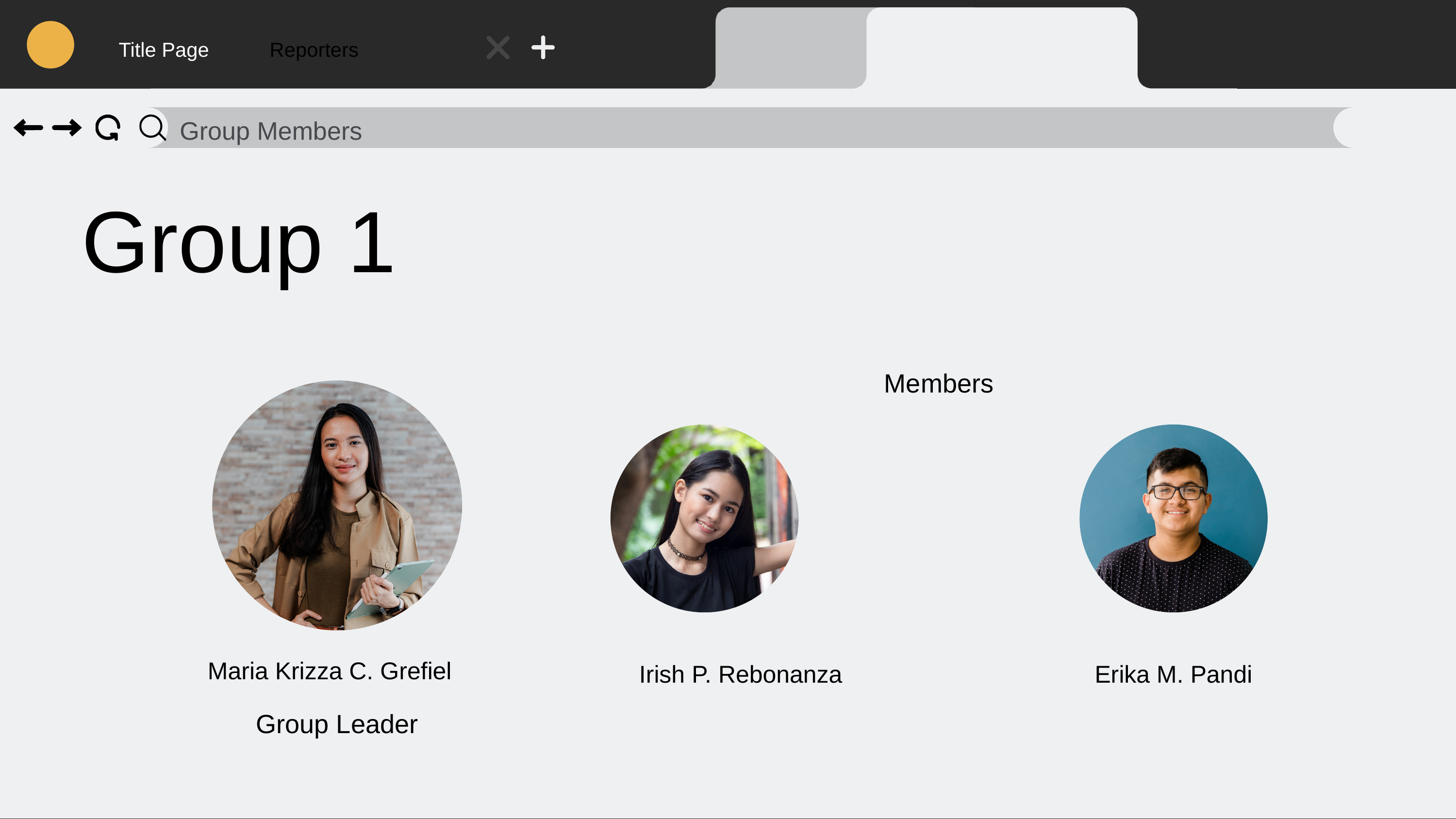

Title Page
Reporters

Group Members

Group 1
Members

Maria Krizza C. Grefiel
Erika M. Pandi
Irish P. Rebonanza
Group Leader